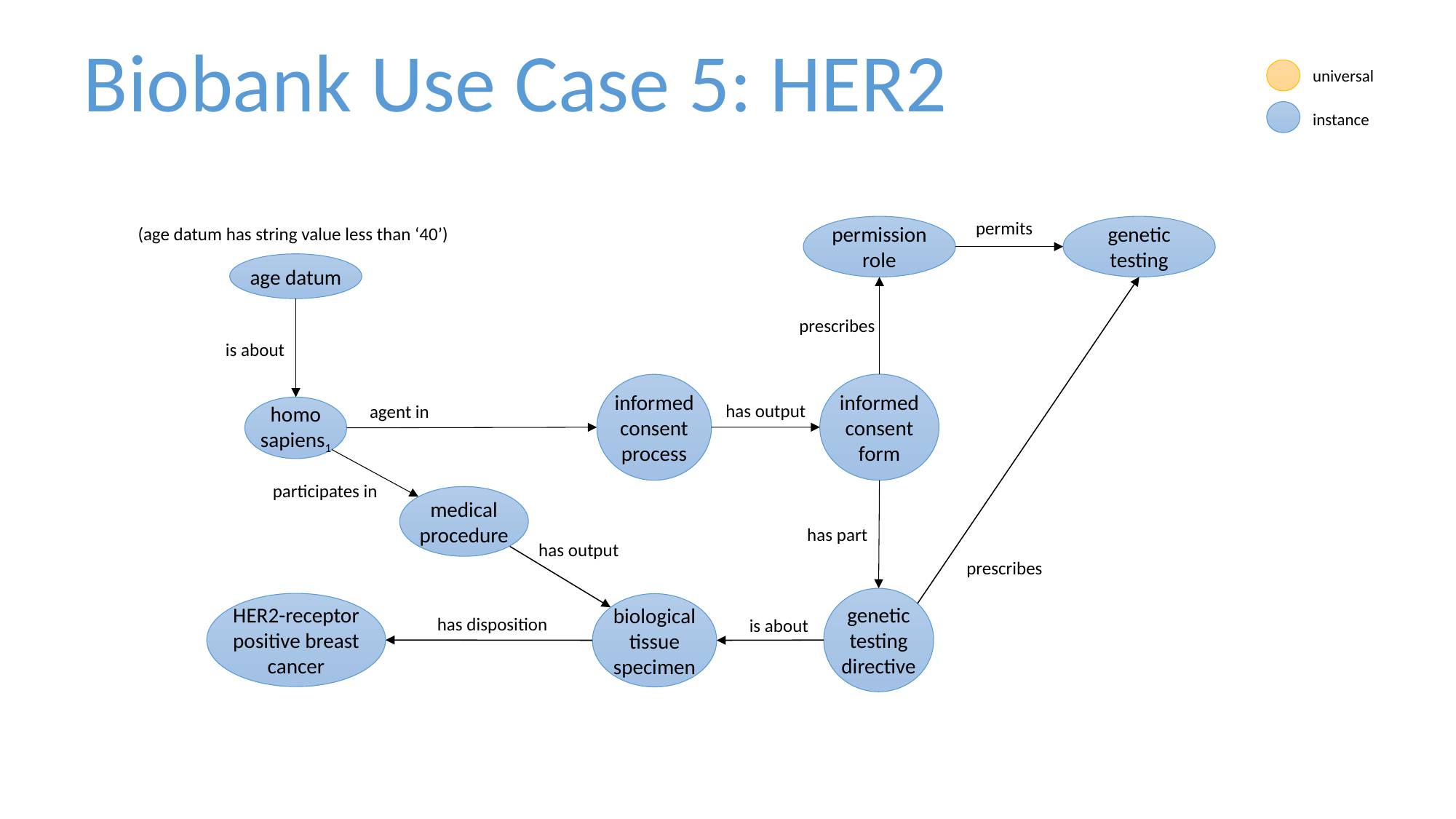

Biobank Use Case 5: HER2

universal

instance
permits
permission role
genetic testing
(age datum has string value less than ‘40’)
age datum
prescribes
is about
informed consent form
informed consent process
has output
agent in
homo sapiens1
participates in
medical procedure
has part
has output
prescribes
genetic testing directive
HER2-receptor positive breast cancer
biological tissue specimen
has disposition
is about